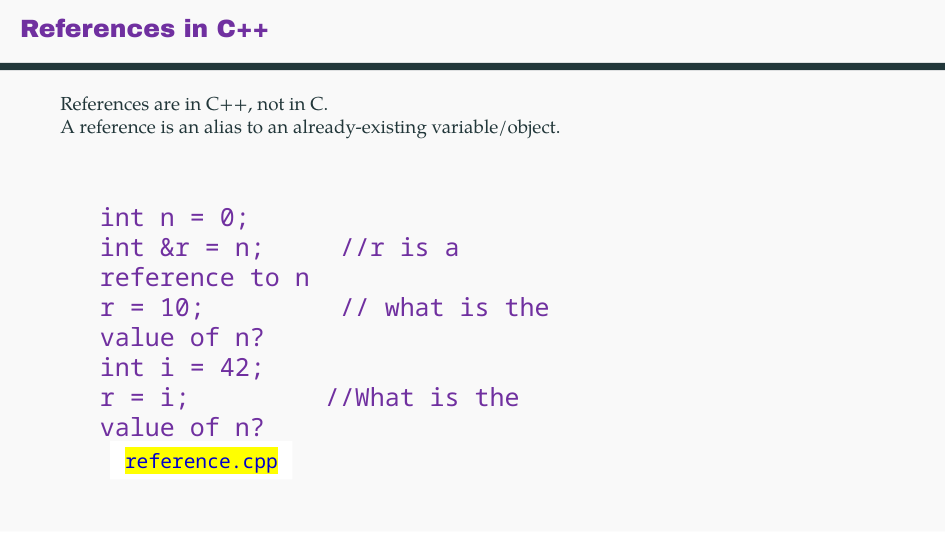

# References in C++
References are in C++, not in C.
A reference is an alias to an already-existing variable/object.
int n = 0;
int &r = n;     //r is a reference to n
r = 10;         // what is the value of n?
int i = 42;
r = i;         //What is the value of n?

reference.cpp